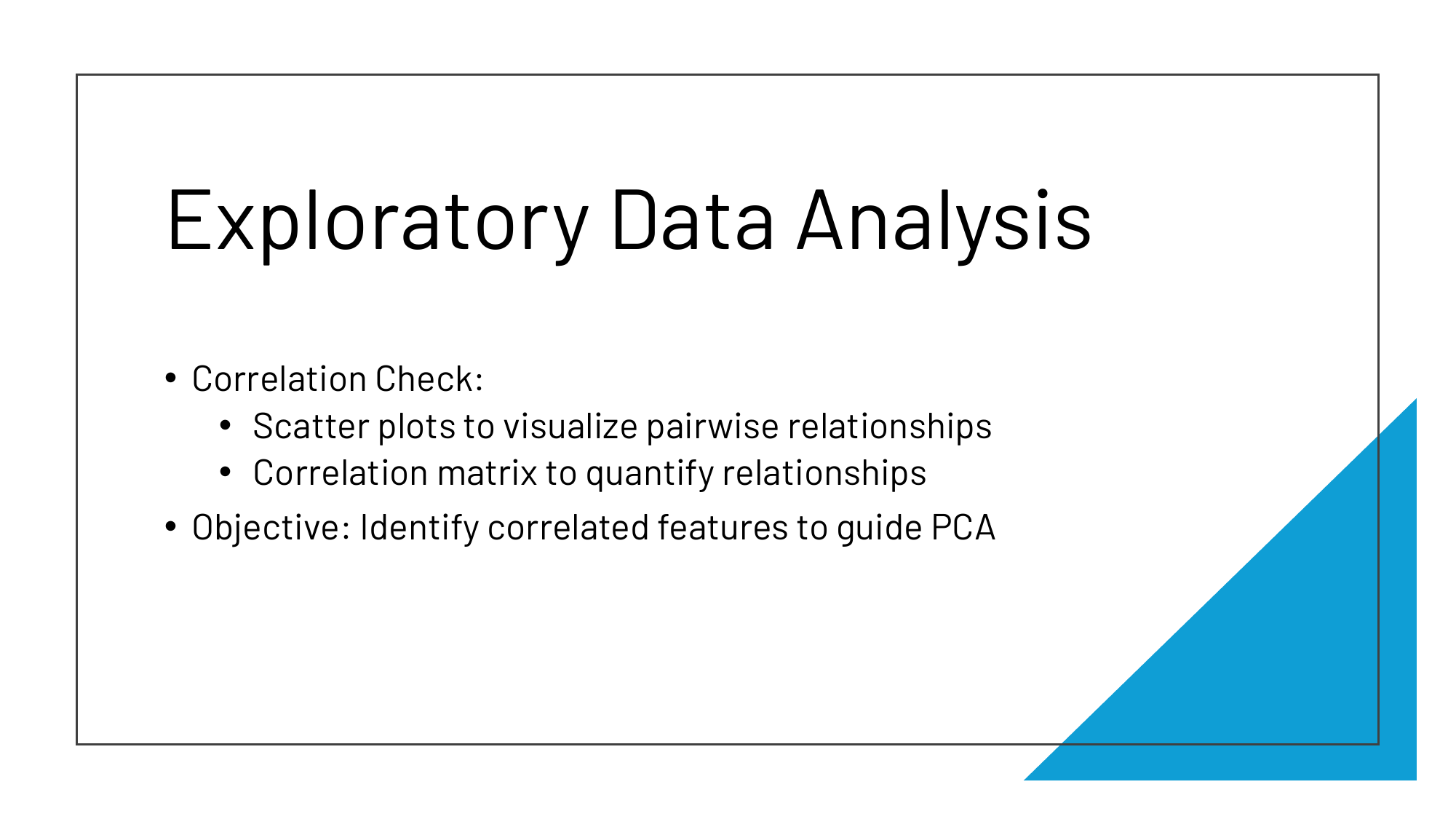

# Exploratory Data Analysis
Correlation Check:
Scatter plots to visualize pairwise relationships
Correlation matrix to quantify relationships
Objective: Identify correlated features to guide PCA